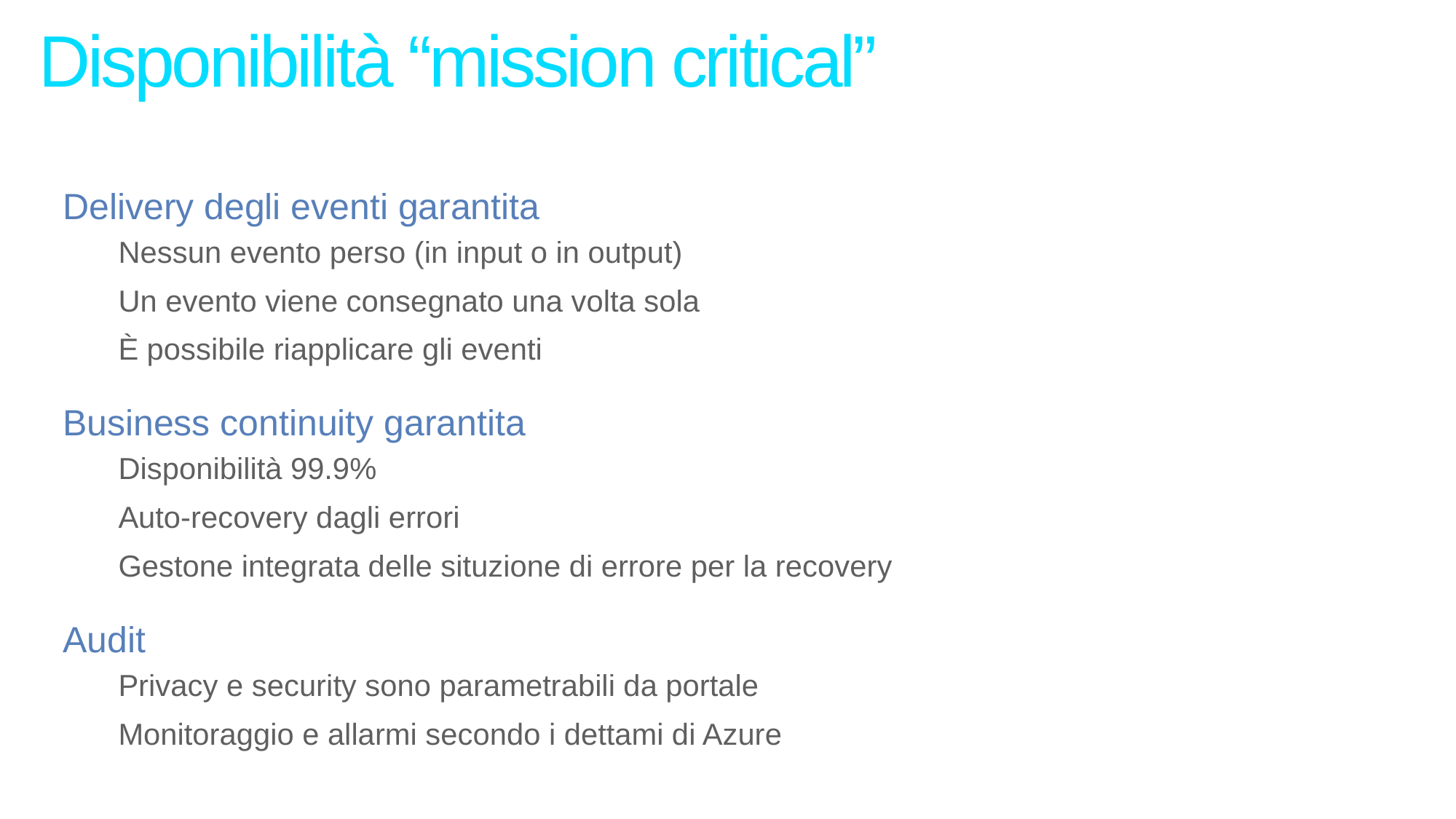

# Disponibilità “mission critical”
Delivery degli eventi garantita
Nessun evento perso (in input o in output)
Un evento viene consegnato una volta sola
È possibile riapplicare gli eventi
Business continuity garantita
Disponibilità 99.9%
Auto-recovery dagli errori
Gestone integrata delle situzione di errore per la recovery
Audit
Privacy e security sono parametrabili da portale
Monitoraggio e allarmi secondo i dettami di Azure